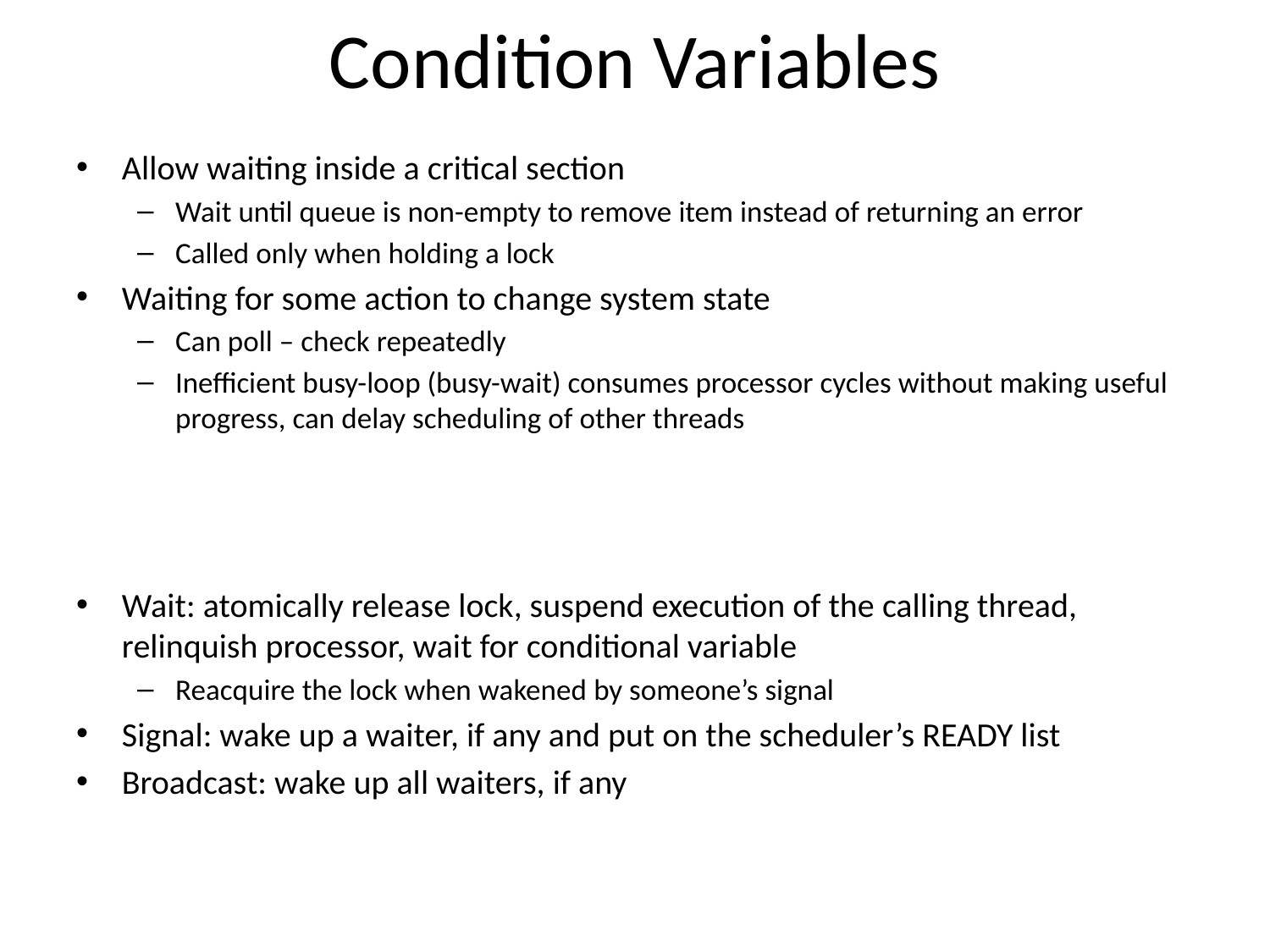

# Condition Variables
Allow waiting inside a critical section
Wait until queue is non-empty to remove item instead of returning an error
Called only when holding a lock
Waiting for some action to change system state
Can poll – check repeatedly
Inefficient busy-loop (busy-wait) consumes processor cycles without making useful progress, can delay scheduling of other threads

Wait: atomically release lock, suspend execution of the calling thread, relinquish processor, wait for conditional variable
Reacquire the lock when wakened by someone’s signal
Signal: wake up a waiter, if any and put on the scheduler’s READY list
Broadcast: wake up all waiters, if any